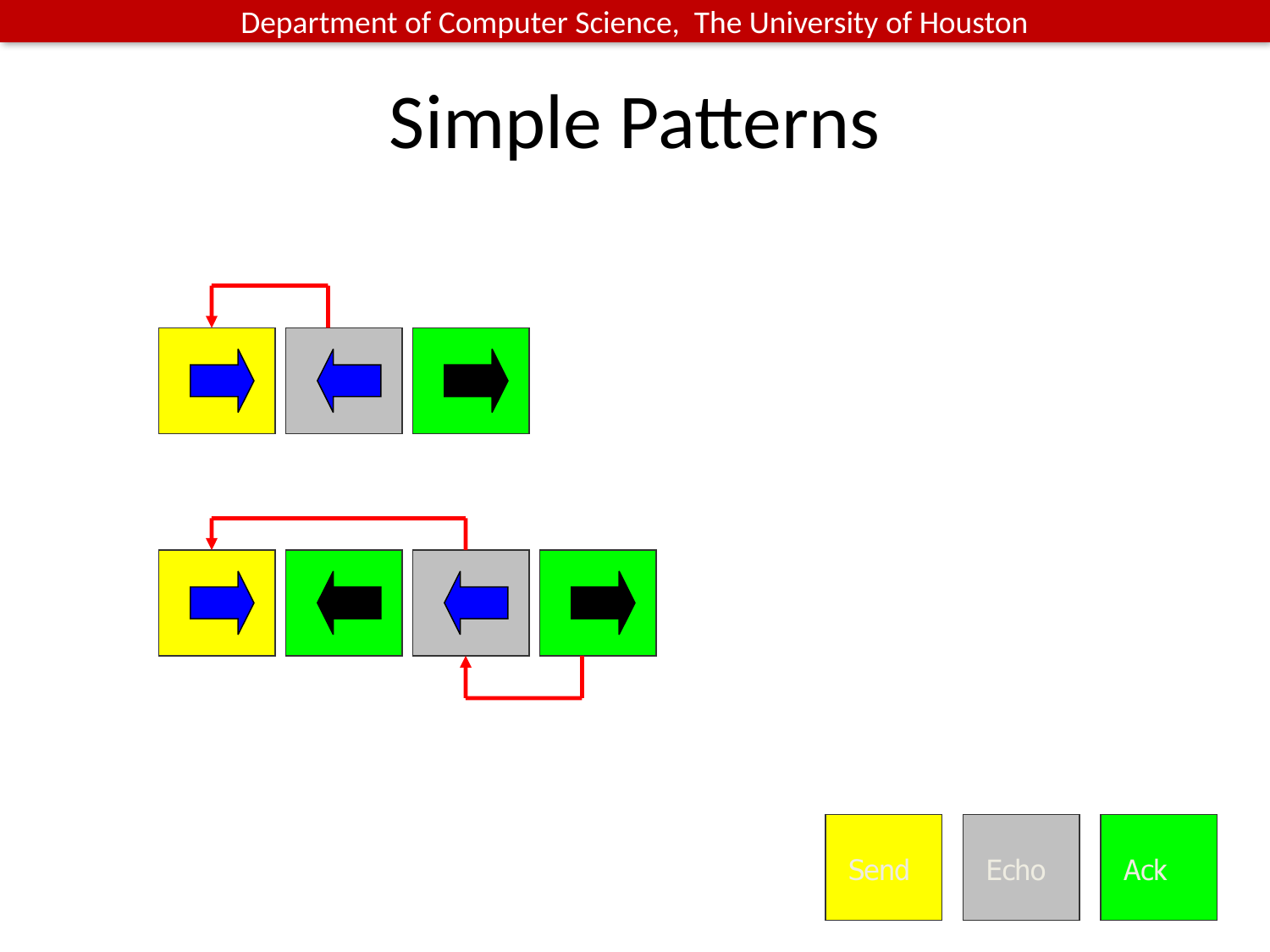

# Simple Patterns

Send
Echo
Ack
28